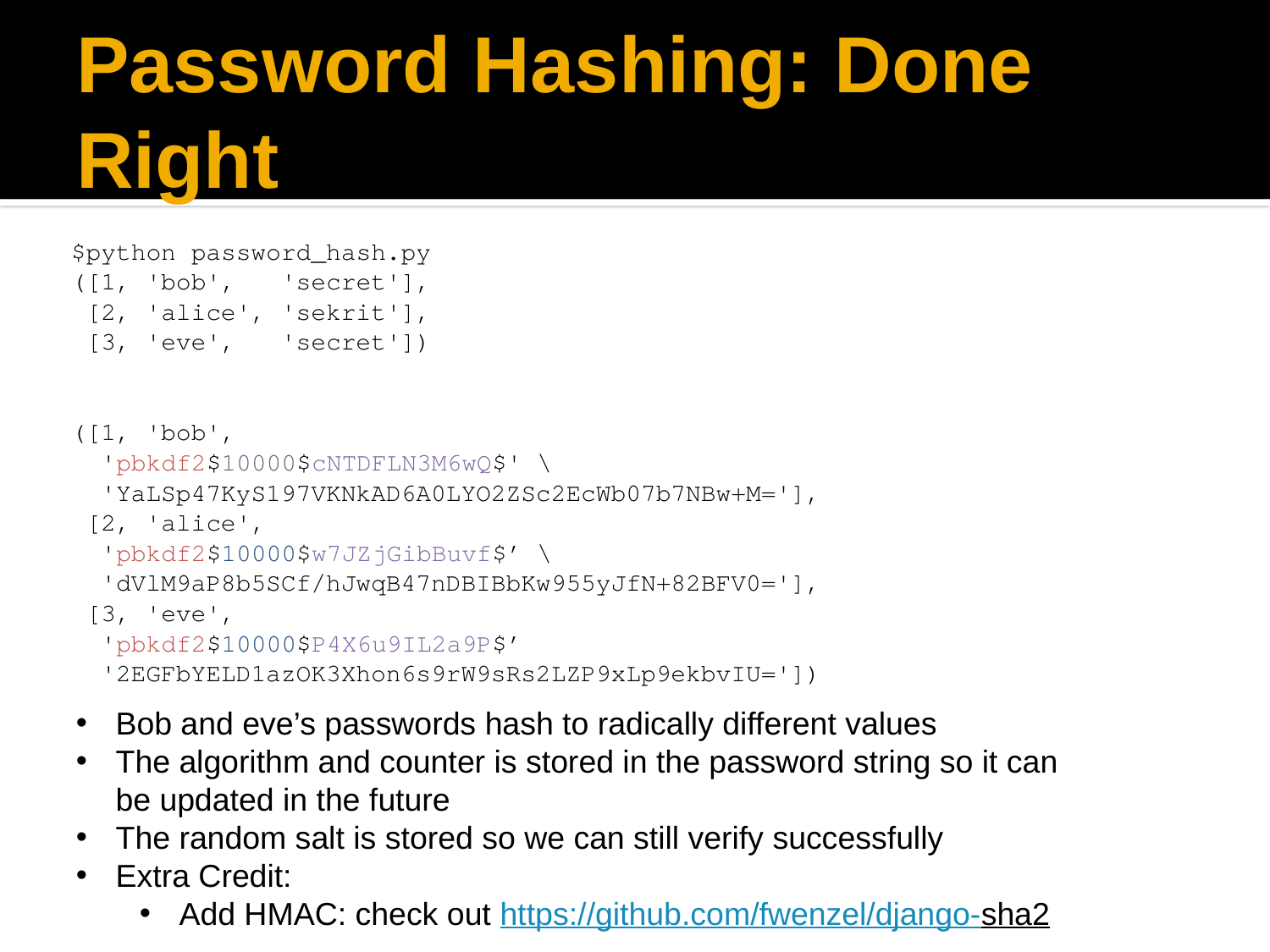

# Password Hashing: Done Right
$python password_hash.py
([1, 'bob',   'secret'],
 [2, 'alice', 'sekrit'],
 [3, 'eve',   'secret'])

([1, 'bob',
  'pbkdf2$10000$cNTDFLN3M6wQ$' \
  'YaLSp47KyS197VKNkAD6A0LYO2ZSc2EcWb07b7NBw+M='],
 [2, 'alice',
  'pbkdf2$10000$w7JZjGibBuvf$’ \
  'dVlM9aP8b5SCf/hJwqB47nDBIBbKw955yJfN+82BFV0='],
 [3, 'eve',
  'pbkdf2$10000$P4X6u9IL2a9P$’
  '2EGFbYELD1azOK3Xhon6s9rW9sRs2LZP9xLp9ekbvIU='])

Bob and eve’s passwords hash to radically different values
The algorithm and counter is stored in the password string so it can be updated in the future
The random salt is stored so we can still verify successfully
Extra Credit:
Add HMAC: check out https://github.com/fwenzel/django-sha2